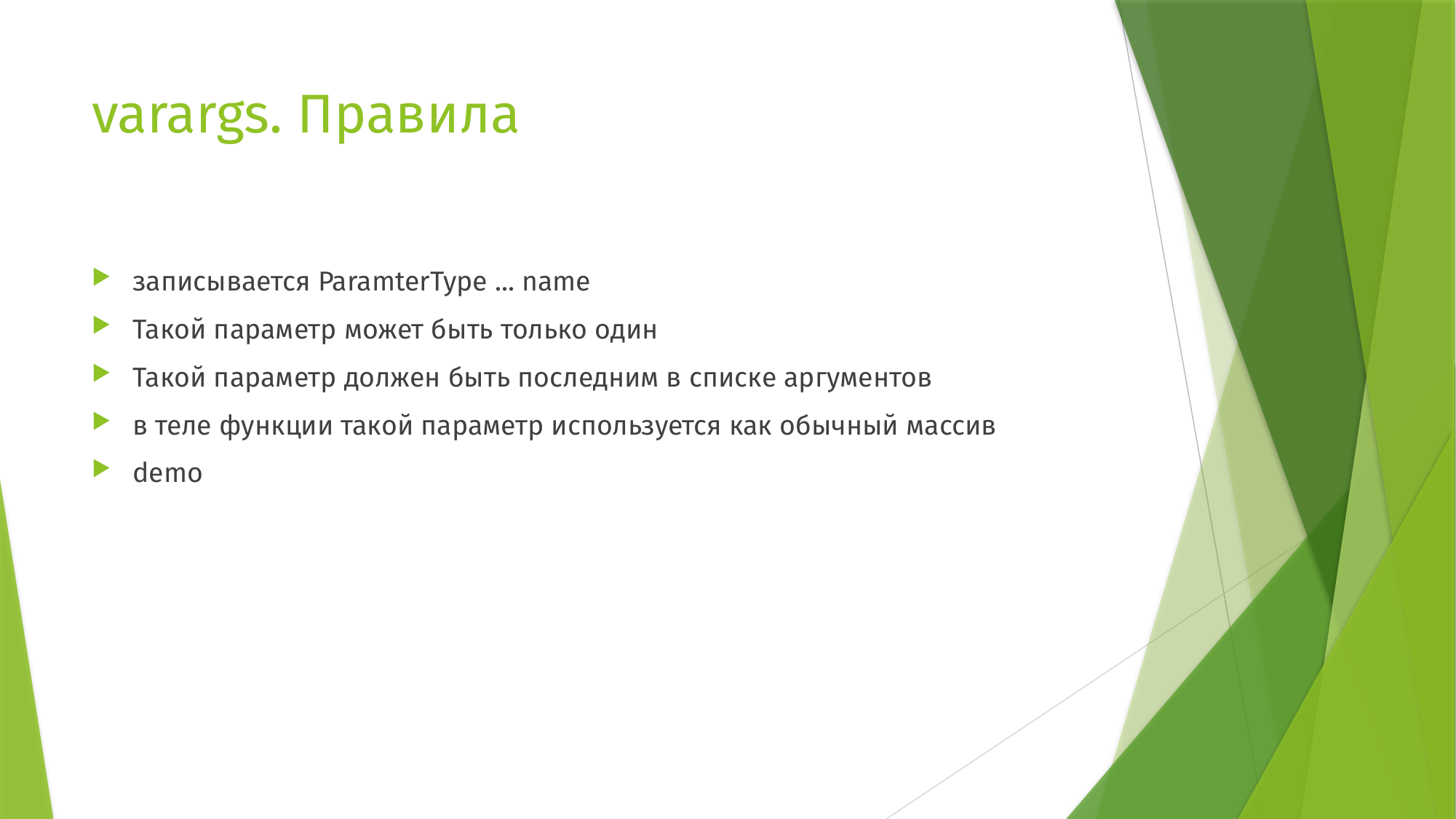

# varargs. Правила
записывается ParamterType ... name
Такой параметр может быть только один
Такой параметр должен быть последним в списке аргументов
в теле функции такой параметр используется как обычный массив
demo